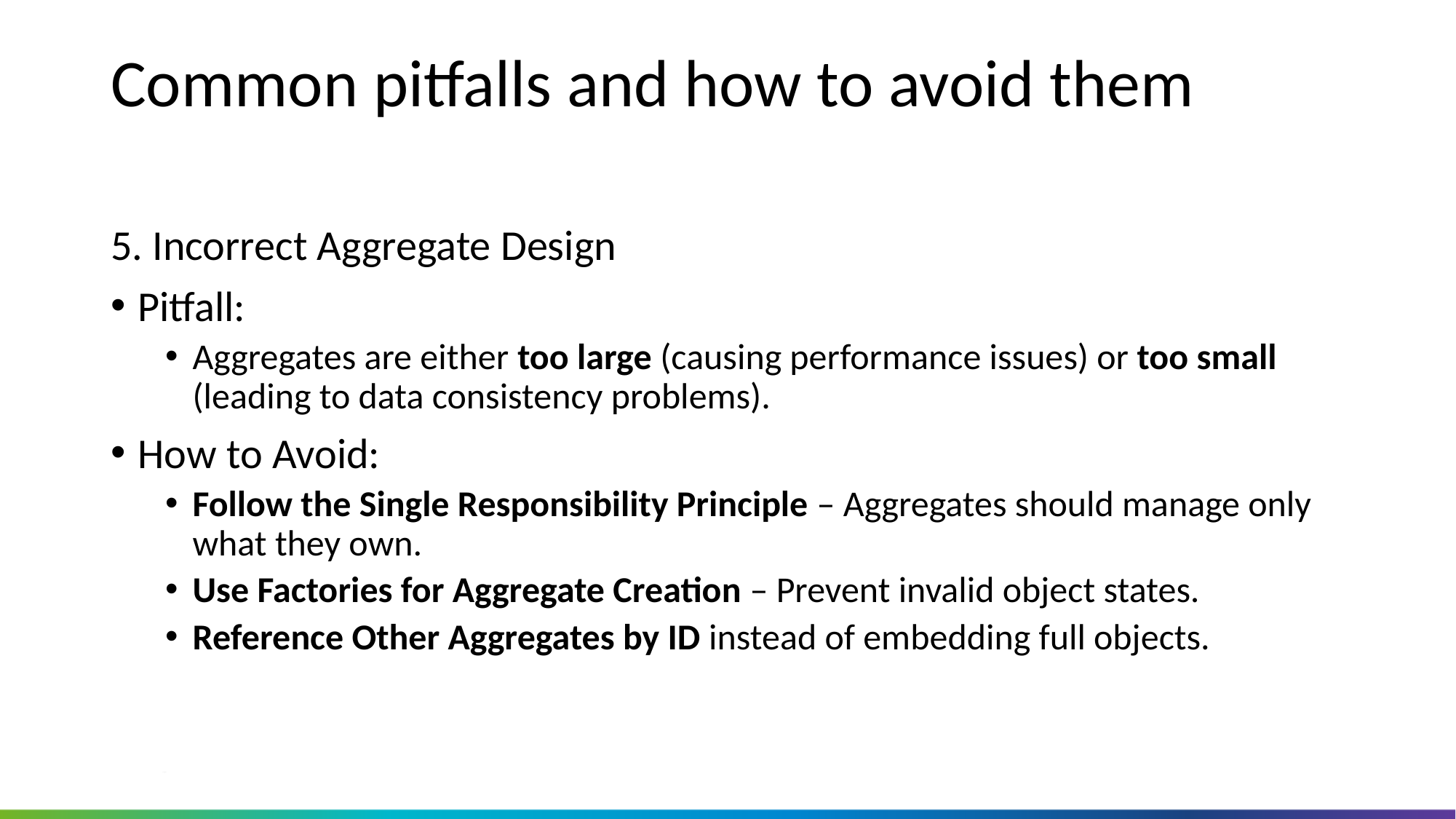

Common pitfalls and how to avoid them
5. Incorrect Aggregate Design
Pitfall:
Aggregates are either too large (causing performance issues) or too small (leading to data consistency problems).
How to Avoid:
Follow the Single Responsibility Principle – Aggregates should manage only what they own.
Use Factories for Aggregate Creation – Prevent invalid object states.
Reference Other Aggregates by ID instead of embedding full objects.